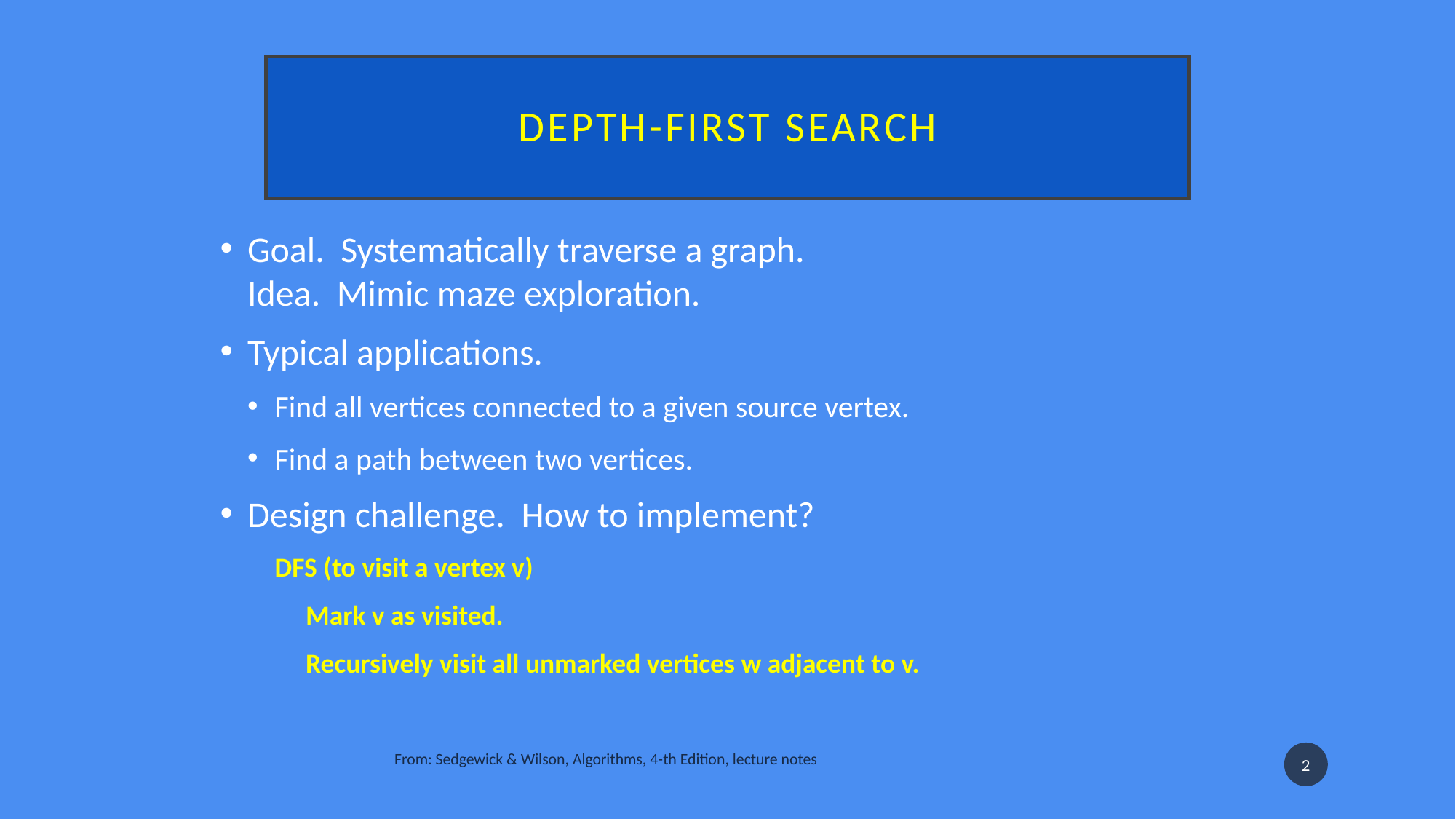

# Depth-first search
Goal.  Systematically traverse a graph.
Idea.  Mimic maze exploration.
Typical applications.
Find all vertices connected to a given source vertex.
Find a path between two vertices.
Design challenge.  How to implement?
DFS (to visit a vertex v)
     Mark v as visited.
     Recursively visit all unmarked vertices w adjacent to v.

From: Sedgewick & Wilson, Algorithms, 4-th Edition, lecture notes
2